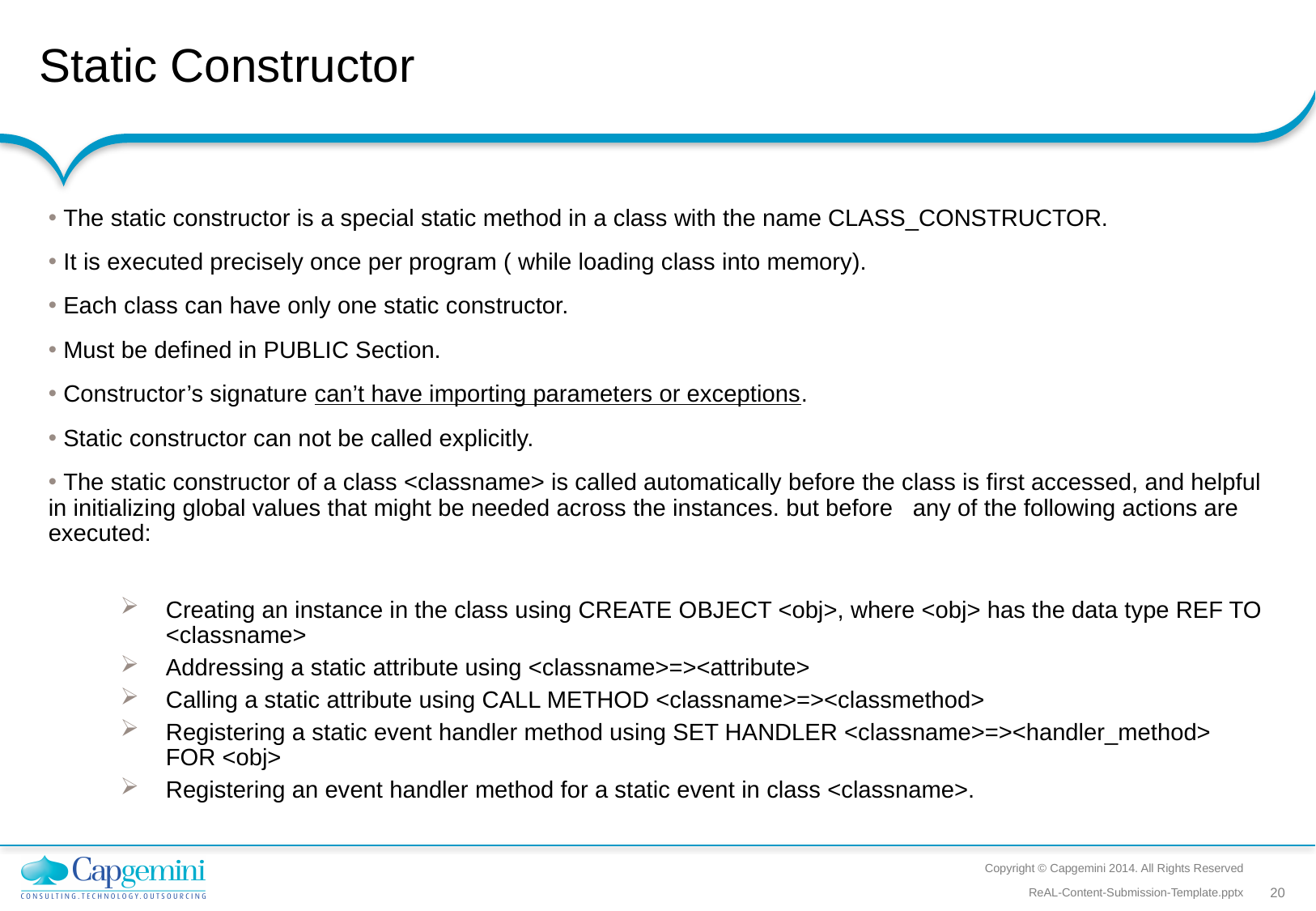

# Static Constructor
 The static constructor is a special static method in a class with the name CLASS_CONSTRUCTOR.
 It is executed precisely once per program ( while loading class into memory).
 Each class can have only one static constructor.
 Must be defined in PUBLIC Section.
 Constructor’s signature can’t have importing parameters or exceptions.
 Static constructor can not be called explicitly.
 The static constructor of a class <classname> is called automatically before the class is first accessed, and helpful in initializing global values that might be needed across the instances. but before   any of the following actions are executed:

Creating an instance in the class using CREATE OBJECT <obj>, where <obj> has the data type REF TO <classname>
Addressing a static attribute using <classname>=><attribute>
Calling a static attribute using CALL METHOD <classname>=><classmethod>
Registering a static event handler method using SET HANDLER <classname>=><handler_method>   FOR <obj>
Registering an event handler method for a static event in class <classname>.
Copyright © Capgemini 2014. All Rights Reserved
ReAL-Content-Submission-Template.pptx
20